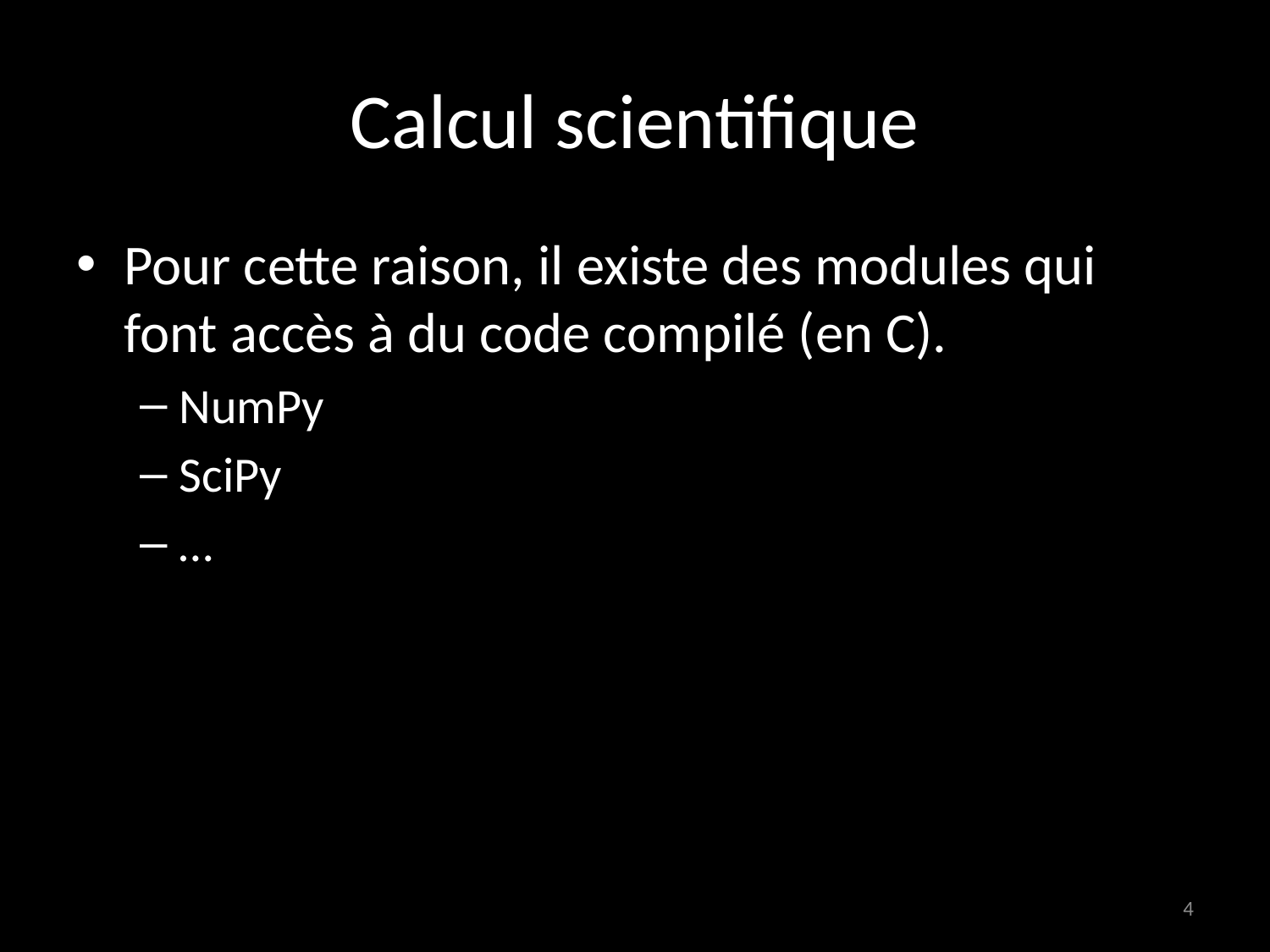

# Calcul scientifique
Pour cette raison, il existe des modules qui font accès à du code compilé (en C).
NumPy
SciPy
…
4